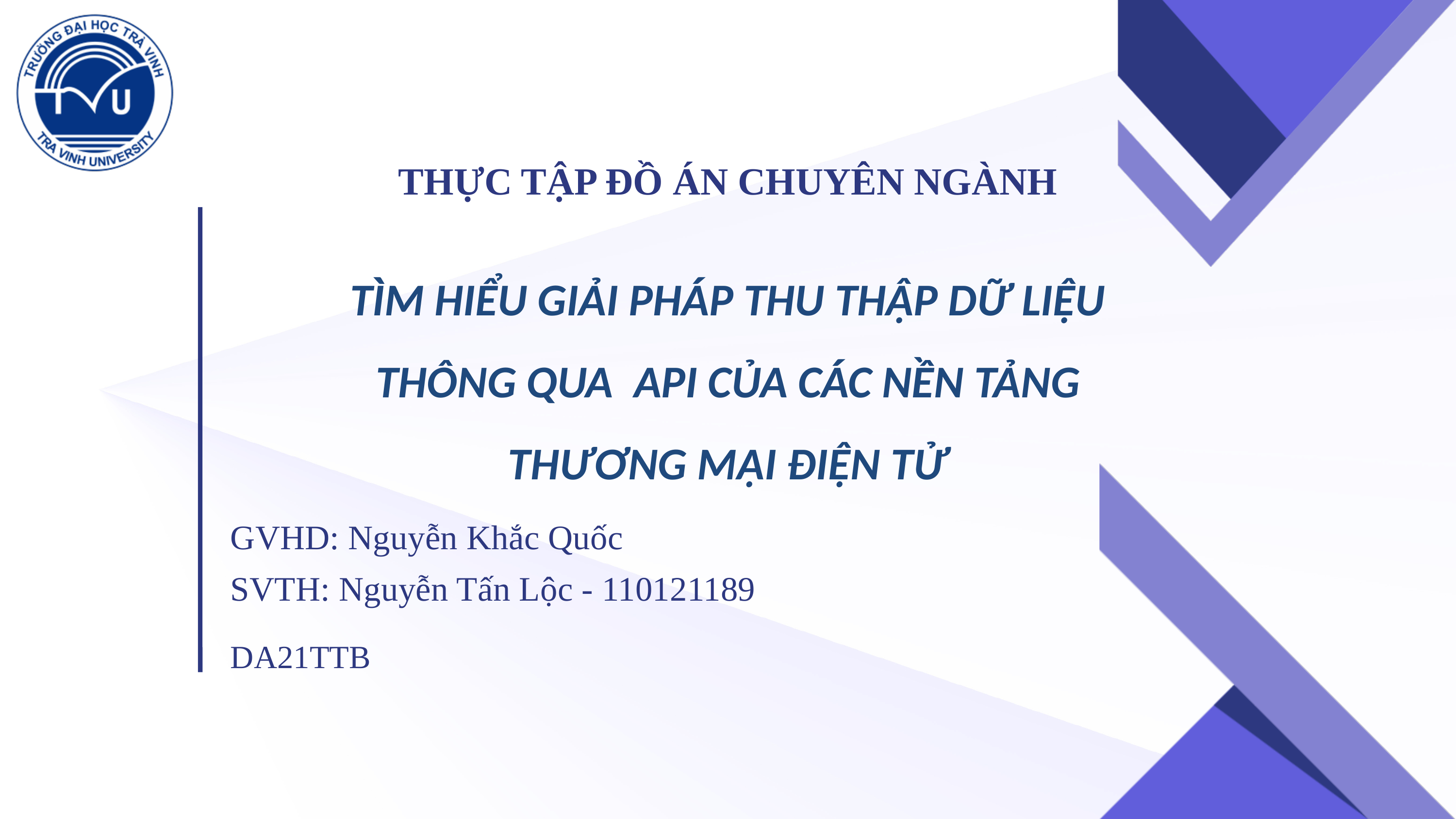

THỰC TẬP ĐỒ ÁN CHUYÊN NGÀNH

TÌM HIỂU GIẢI PHÁP THU THẬP DỮ LIỆU
 THÔNG QUA  API CỦA CÁC NỀN TẢNG
THƯƠNG MẠI ĐIỆN TỬ

GVHD: Nguyễn Khắc Quốc
SVTH: Nguyễn Tấn Lộc - 110121189
DA21TTB